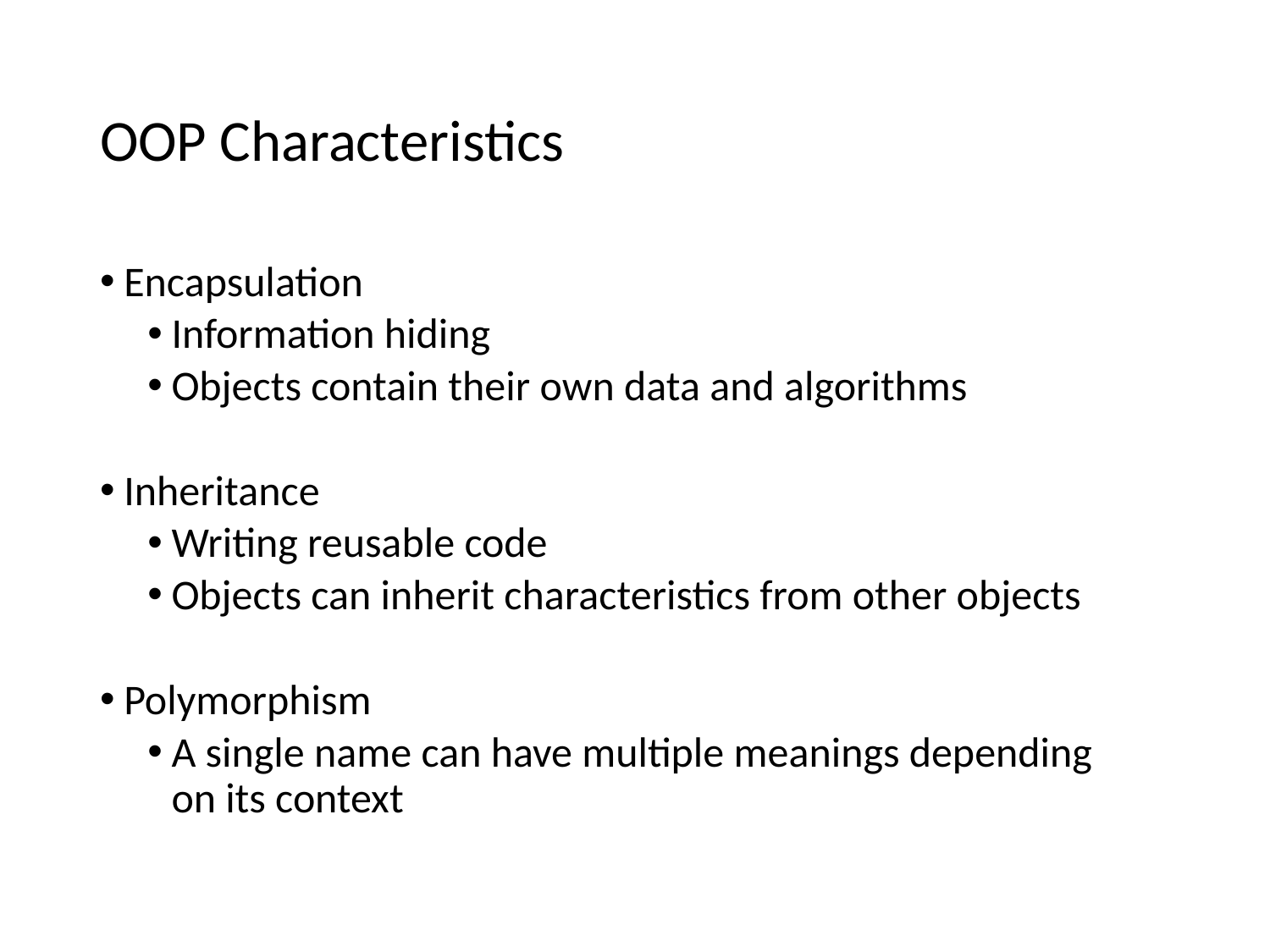

# OOP Characteristics
Encapsulation
Information hiding
Objects contain their own data and algorithms
Inheritance
Writing reusable code
Objects can inherit characteristics from other objects
Polymorphism
A single name can have multiple meanings depending
on its context